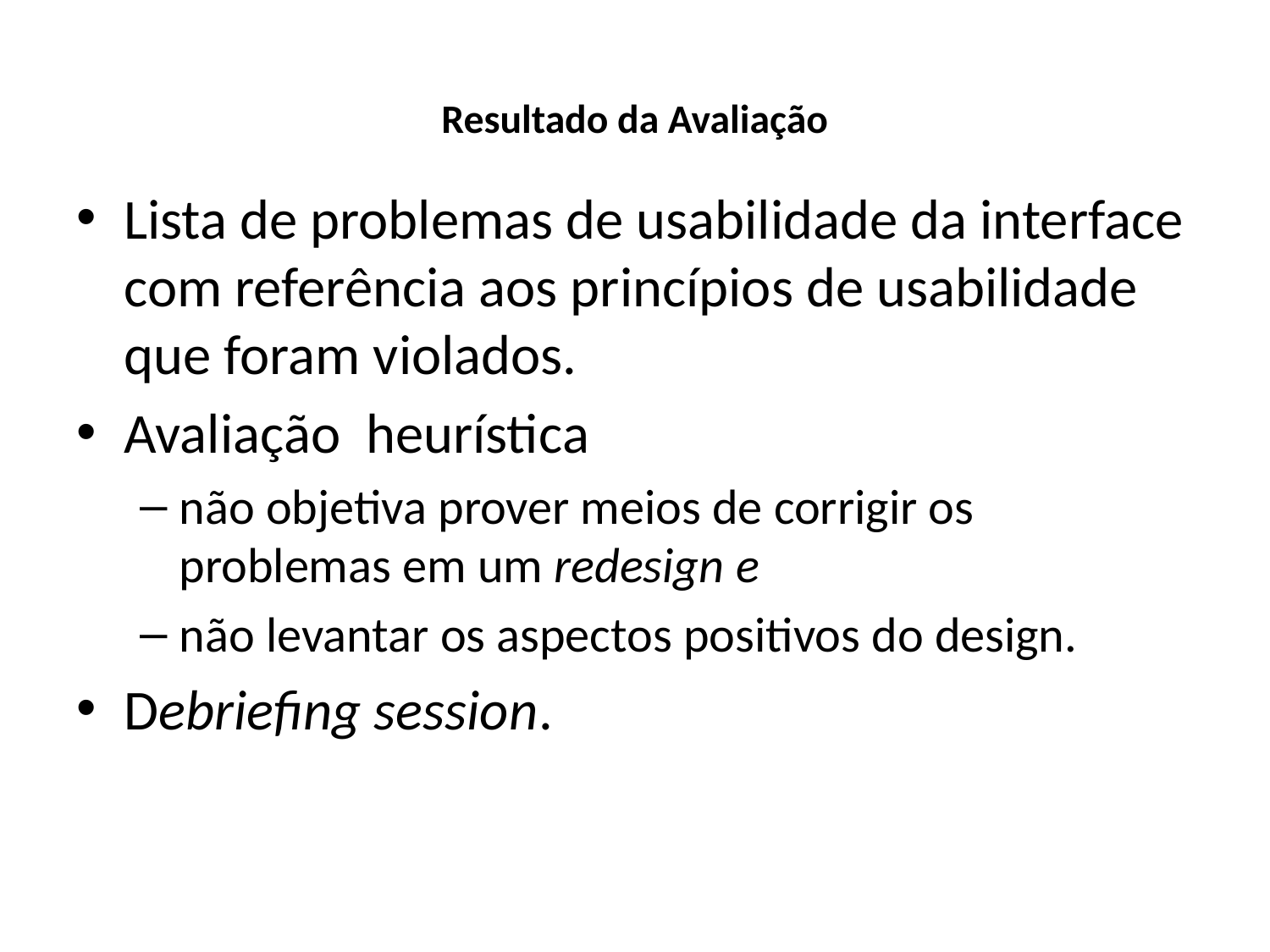

# Resultado da Avaliação
Lista de problemas de usabilidade da interface com referência aos princípios de usabilidade que foram violados.
Avaliação  heurística
não objetiva prover meios de corrigir os problemas em um redesign e
não levantar os aspectos positivos do design.
Debriefing session.